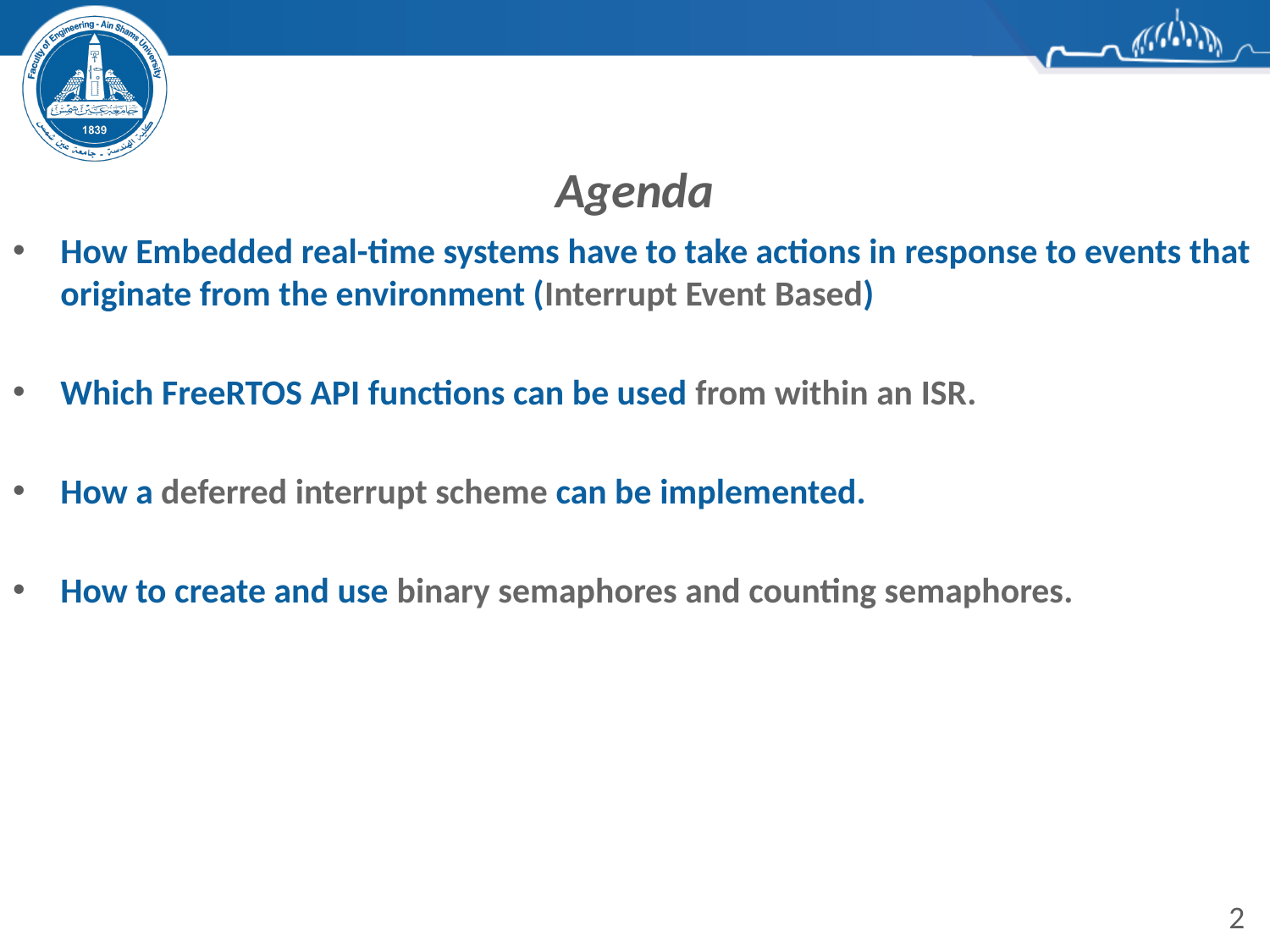

# Agenda
How Embedded real-time systems have to take actions in response to events that originate from the environment (Interrupt Event Based)

Which FreeRTOS API functions can be used from within an ISR.

How a deferred interrupt scheme can be implemented.

How to create and use binary semaphores and counting semaphores.